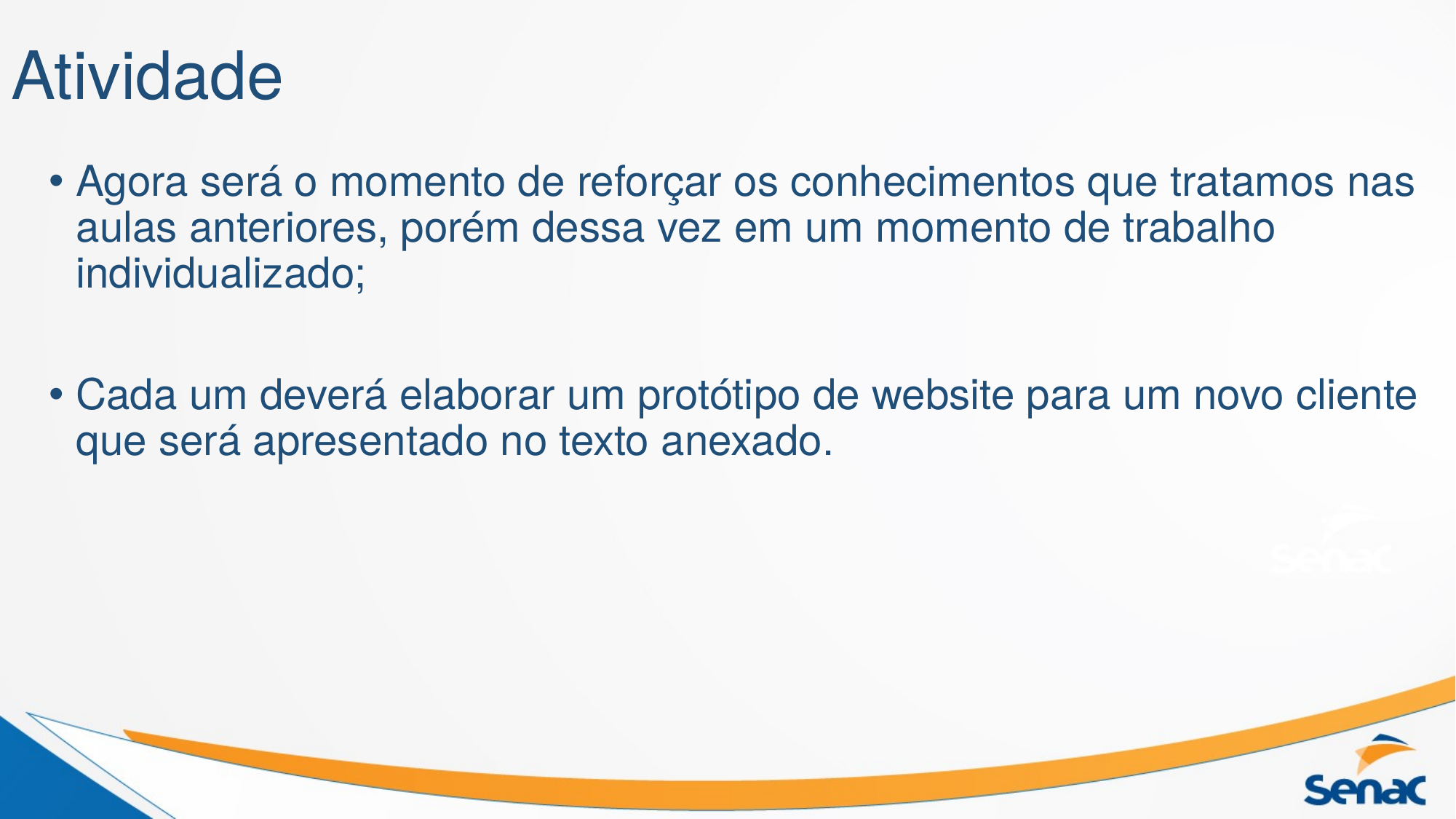

# Atividade
Agora será o momento de reforçar os conhecimentos que tratamos nas aulas anteriores, porém dessa vez em um momento de trabalho individualizado;

Cada um deverá elaborar um protótipo de website para um novo cliente que será apresentado no texto anexado.